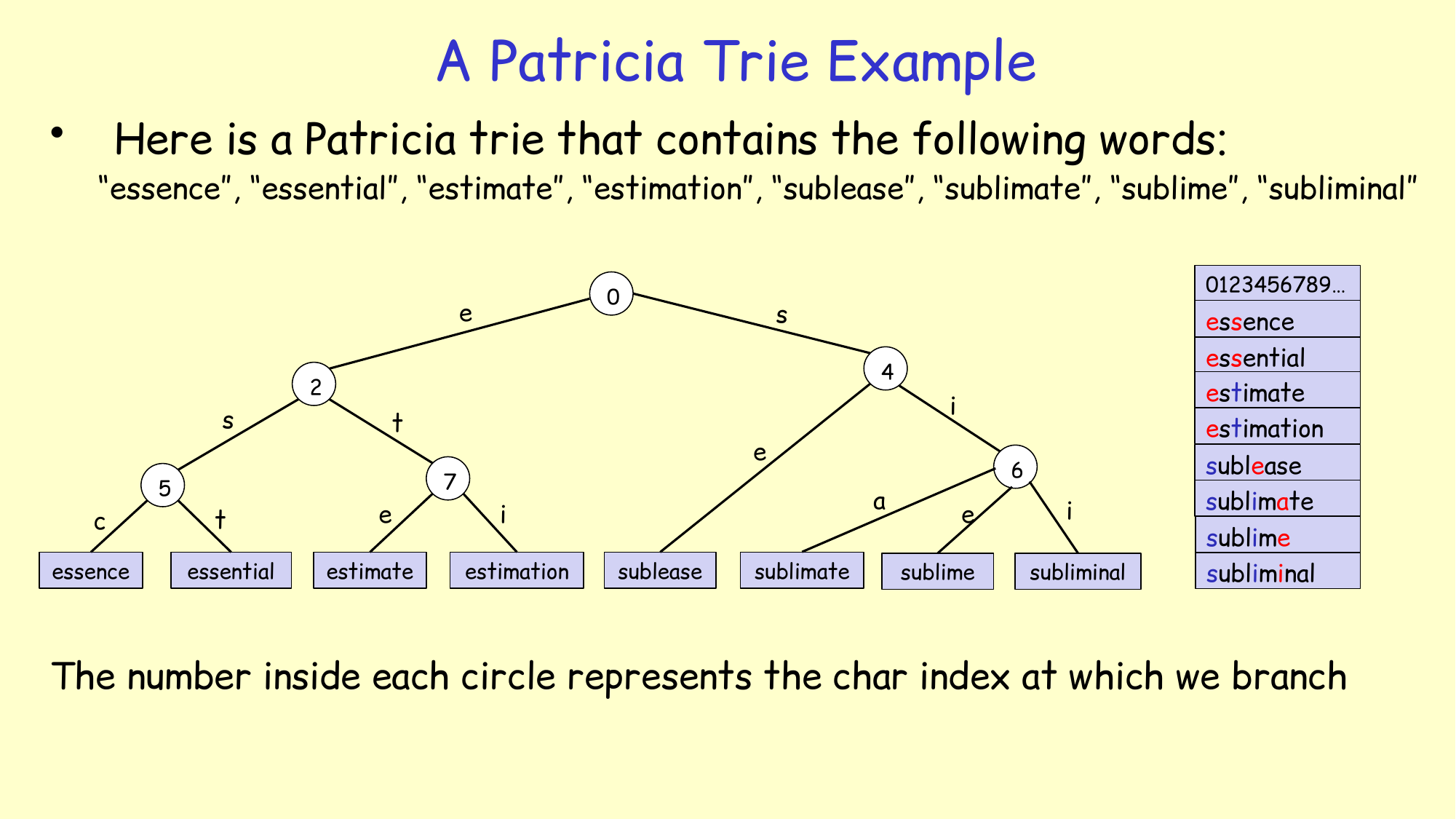

# A Patricia Trie Example
Here is a Patricia trie that contains the following words:
“essence”, “essential”, “estimate”, “estimation”, “sublease”, “sublimate”, “sublime”, “subliminal”
0123456789…
0
e
s
essence
essential
4
2
estimate
i
s
t
estimation
e
sublease
6
7
5
a
sublimate
i
i
e
e
t
c
sublime
essence
essential
estimate
estimation
sublease
sublimate
subliminal
sublime
subliminal
The number inside each circle represents the char index at which we branch